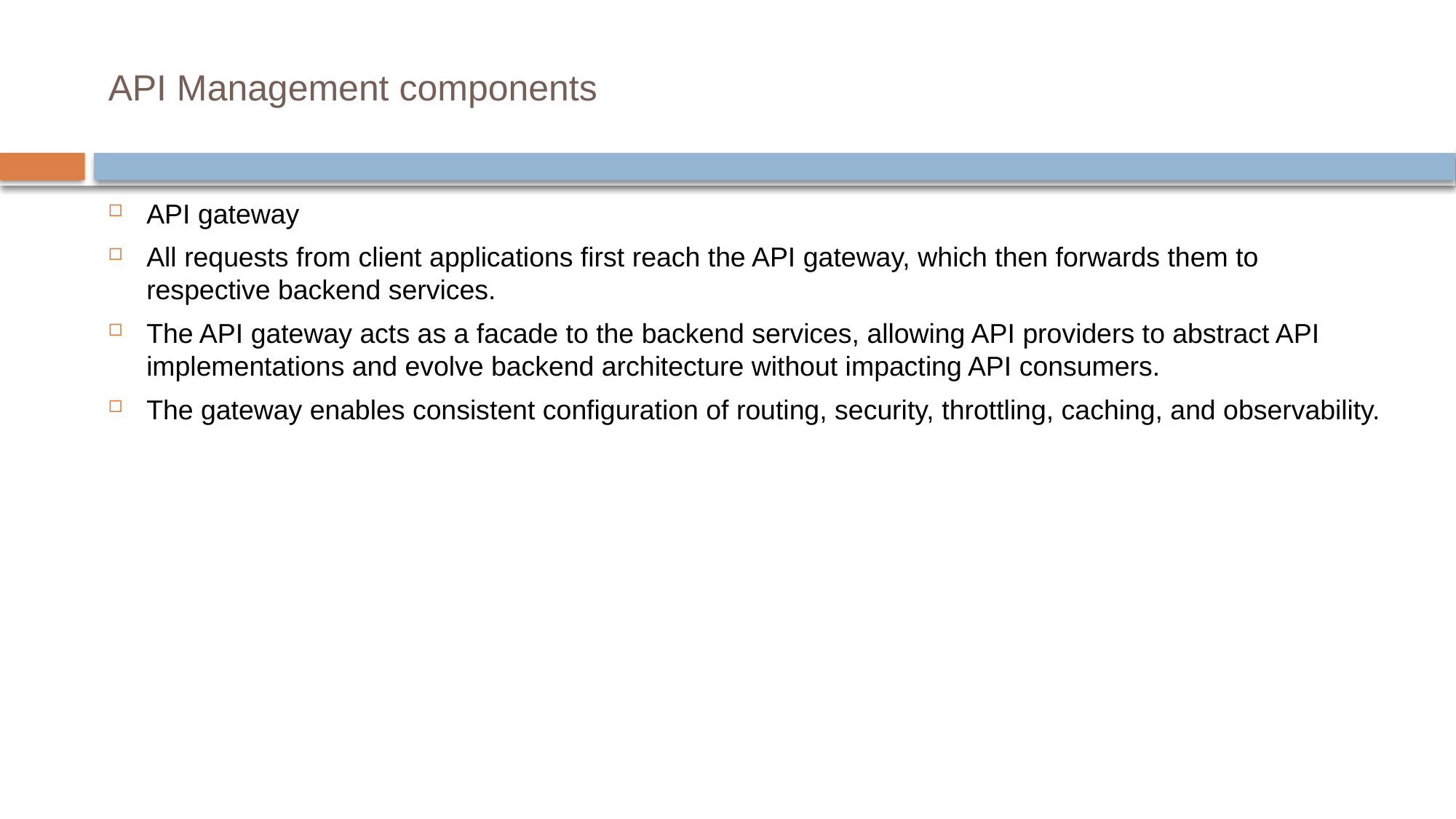

# API Management components
API gateway
All requests from client applications first reach the API gateway, which then forwards them to respective backend services.
The API gateway acts as a facade to the backend services, allowing API providers to abstract API implementations and evolve backend architecture without impacting API consumers.
The gateway enables consistent configuration of routing, security, throttling, caching, and observability.